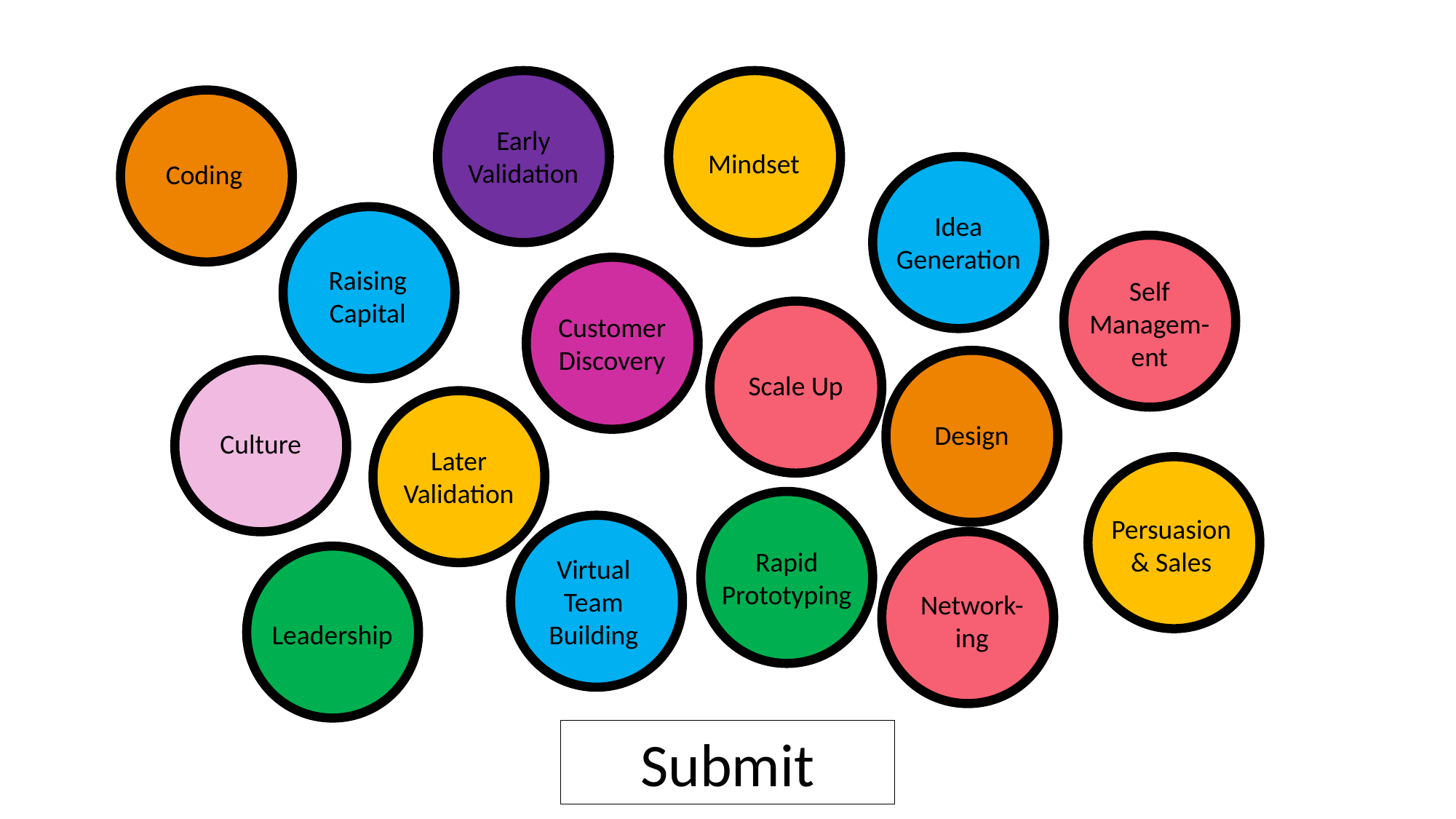

Mindset

Early Validation

Coding

Idea Generation

Raising Capital

Self Managem-ent

Customer Discovery

Scale Up

Design

Culture

Later Validation

Persuasion & Sales

Rapid Prototyping

Virtual Team Building

Network-ing

Leadership

Submit